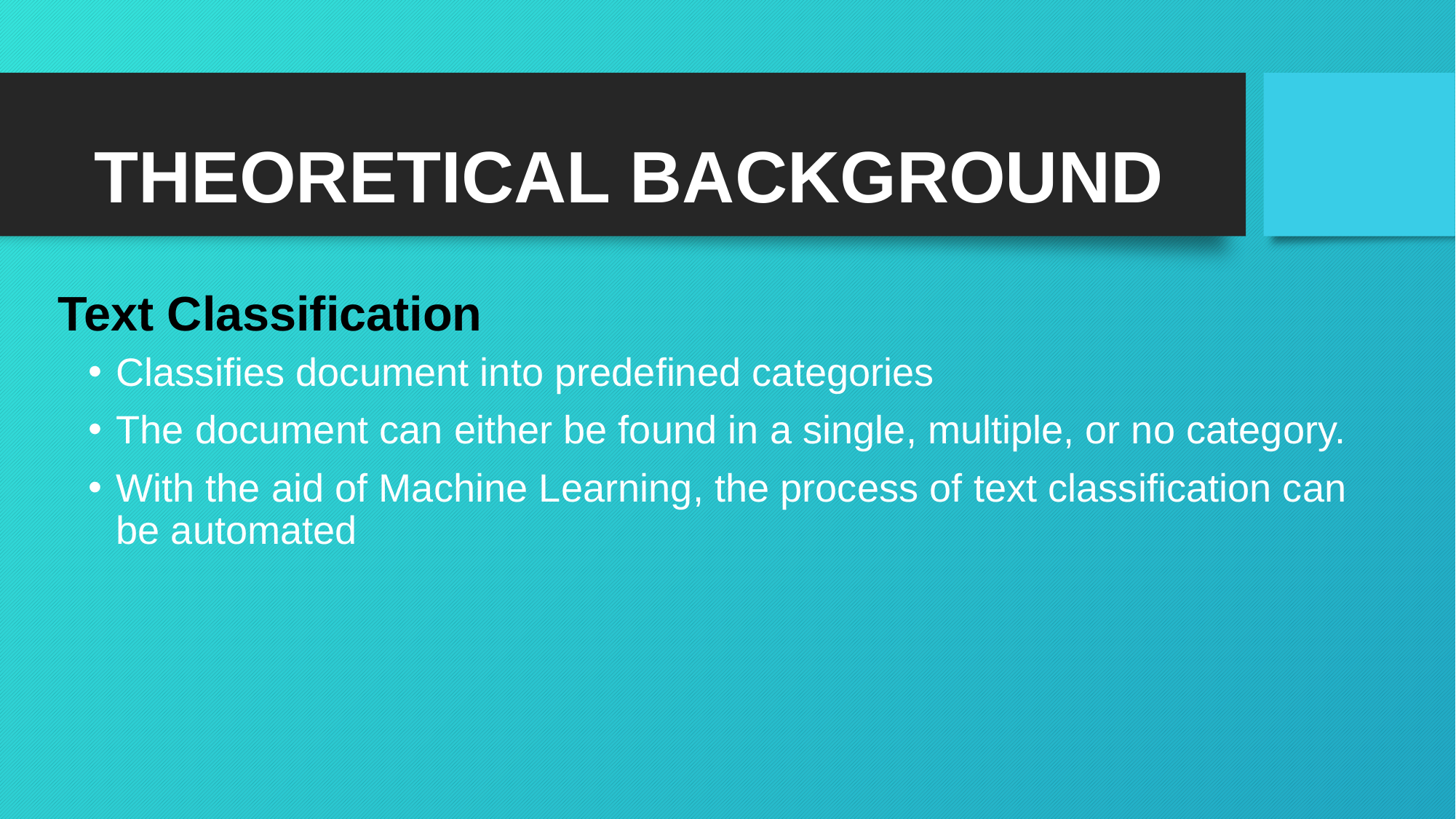

Theoretical Background
Text Classification
Classifies document into predefined categories
The document can either be found in a single, multiple, or no category.
With the aid of Machine Learning, the process of text classification can be automated